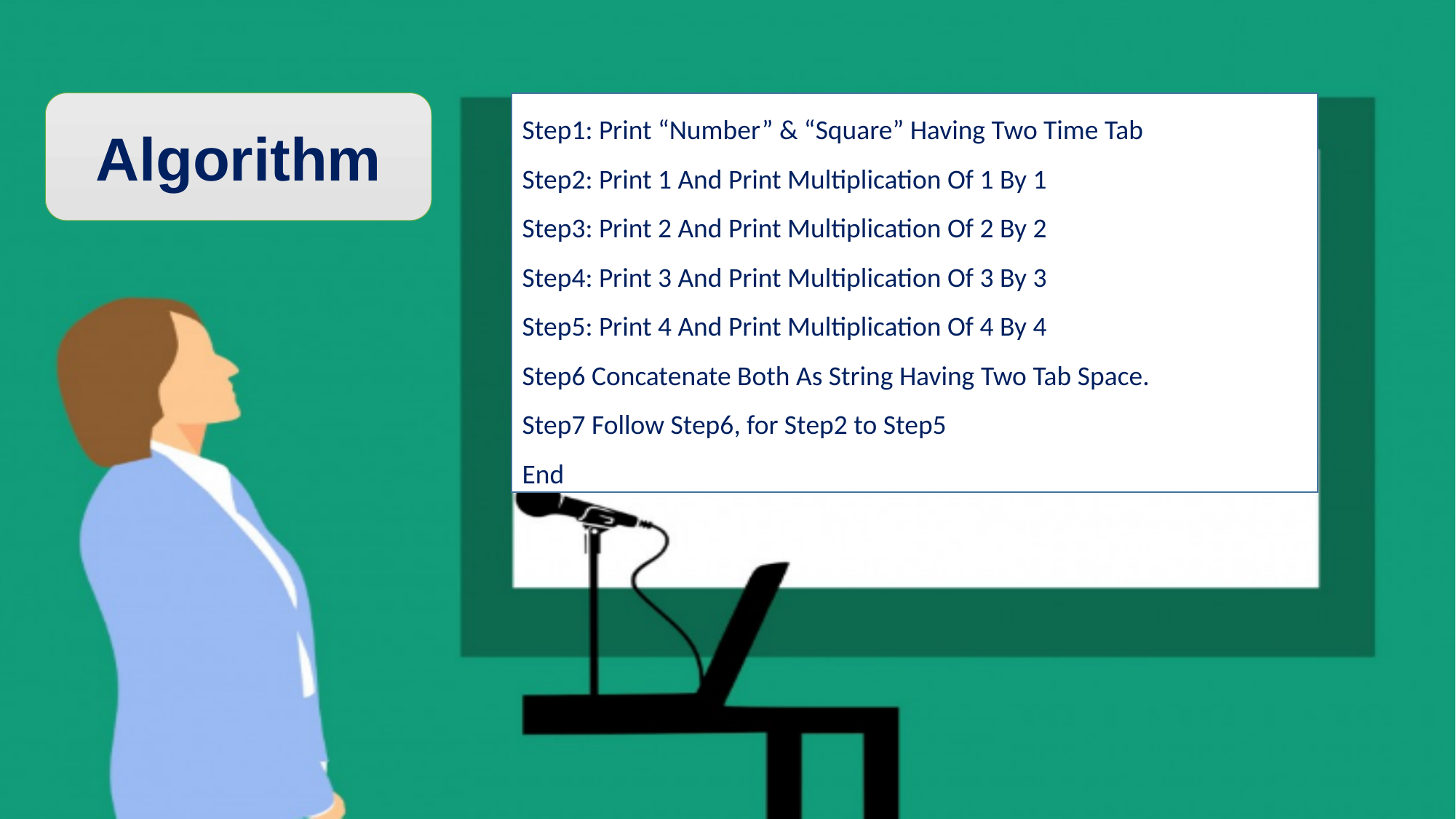

Algorithm
Step1: Print “Number” & “Square” Having Two Time Tab
Step2: Print 1 And Print Multiplication Of 1 By 1
Step3: Print 2 And Print Multiplication Of 2 By 2
Step4: Print 3 And Print Multiplication Of 3 By 3
Step5: Print 4 And Print Multiplication Of 4 By 4
Step6 Concatenate Both As String Having Two Tab Space.
Step7 Follow Step6, for Step2 to Step5
End